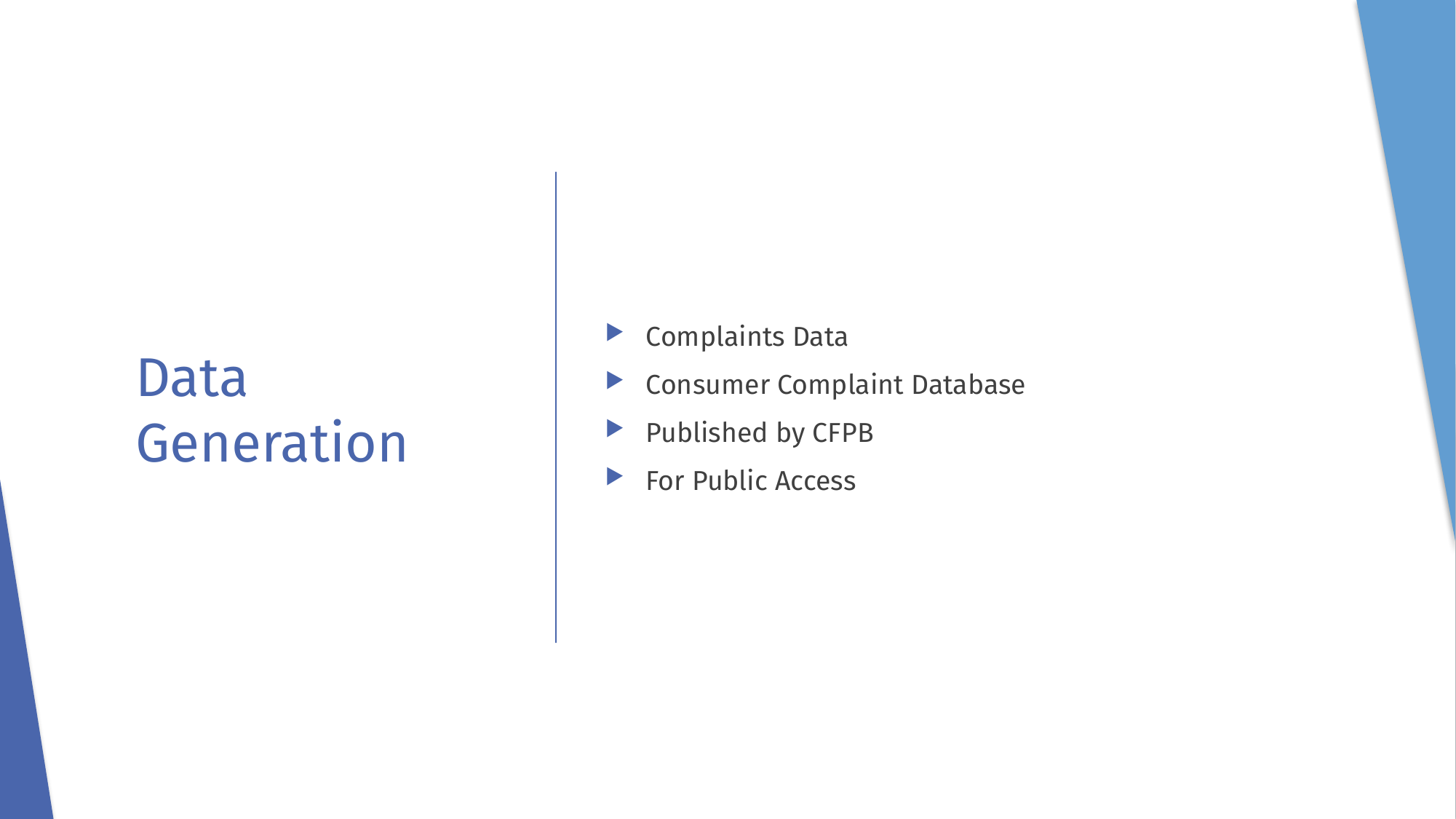

Complaints Data
Consumer Complaint Database
Published by CFPB
For Public Access
# Data Generation